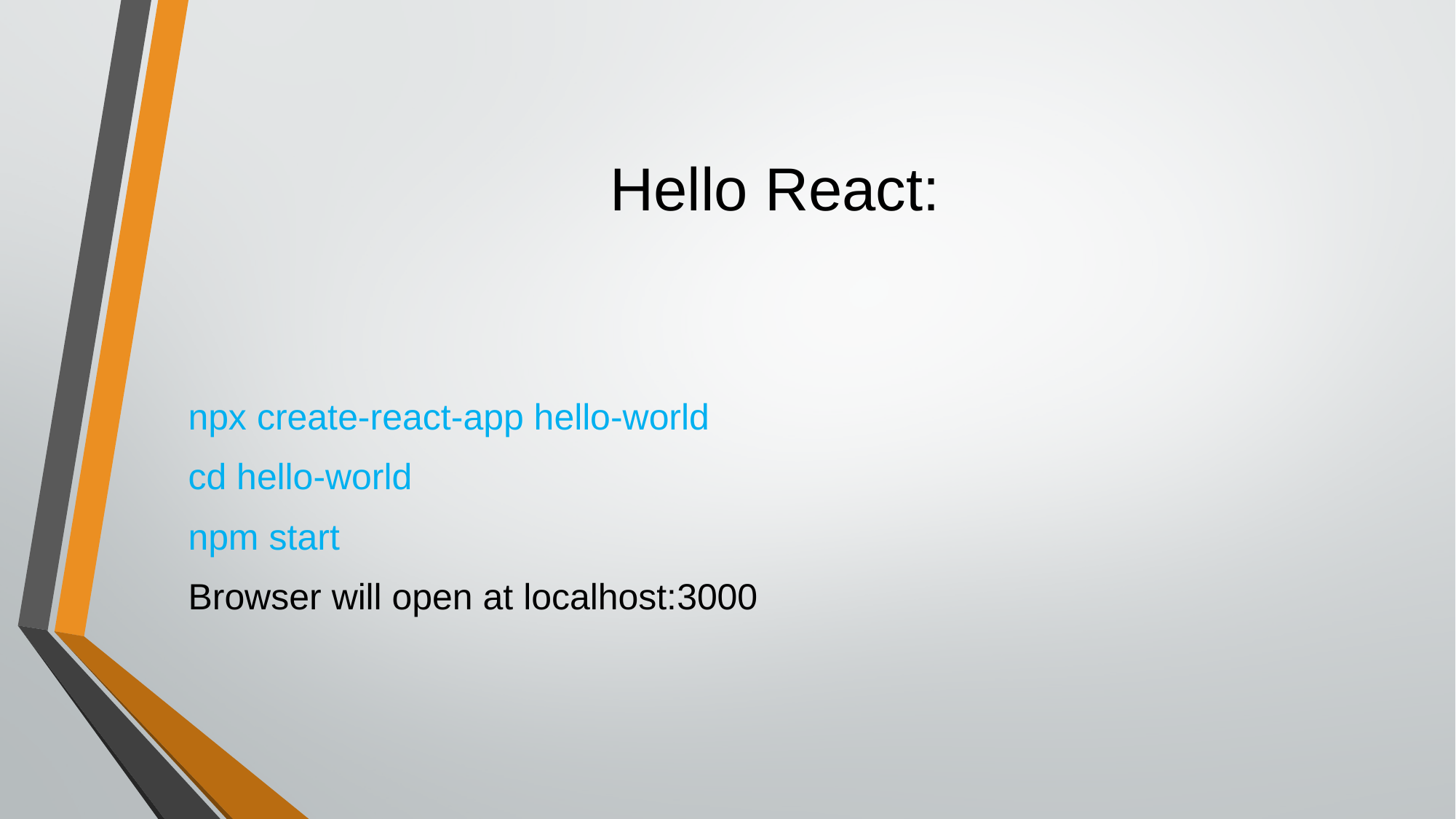

# Hello React:
npx create-react-app hello-world
cd hello-world
npm start
Browser will open at localhost:3000